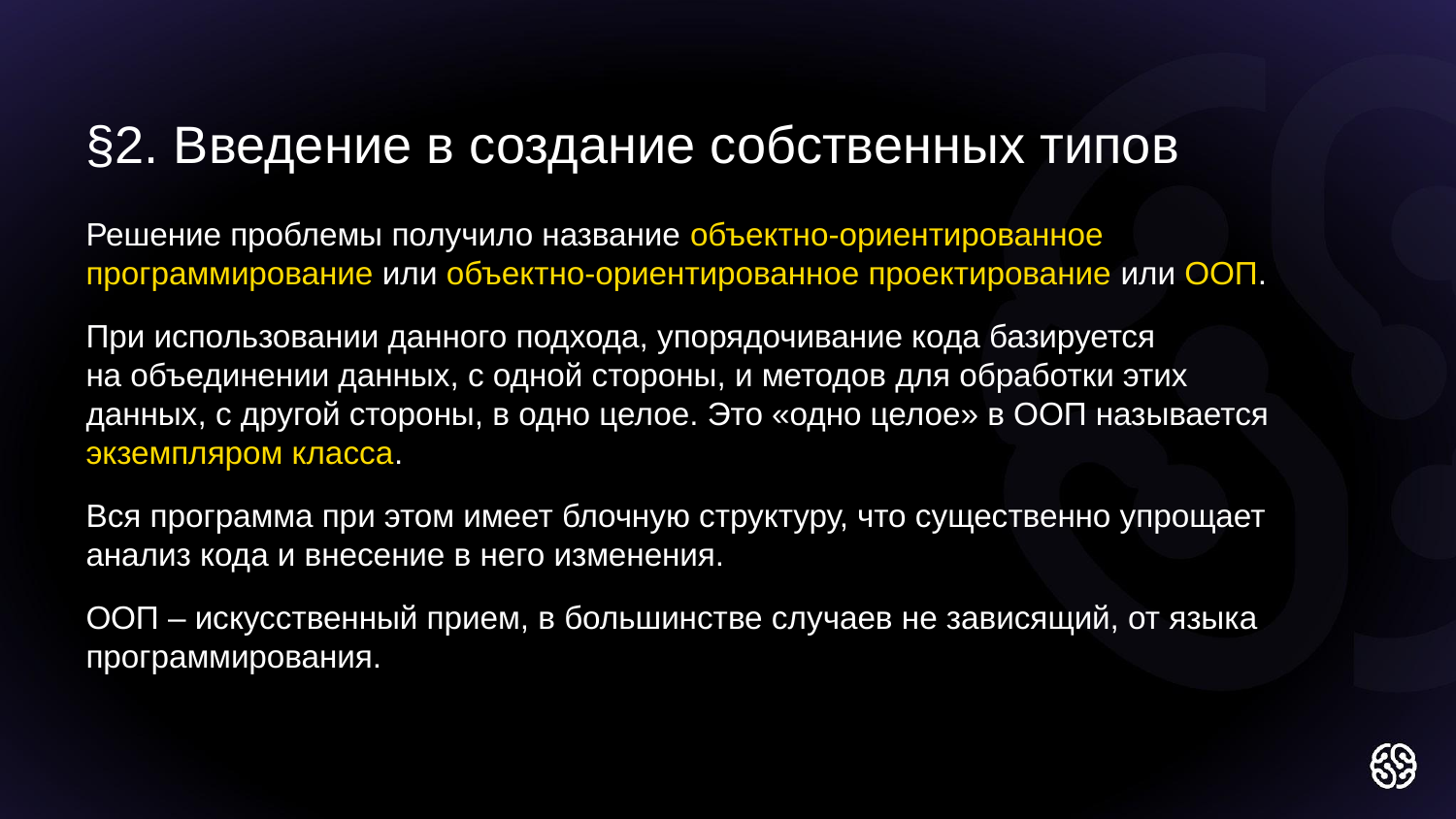

§2. Введение в создание собственных типов
Решение проблемы получило название объектно-ориентированное программирование или объектно-ориентированное проектирование или ООП.

При использовании данного подхода, упорядочивание кода базируется
на объединении данных, с одной стороны, и методов для обработки этих
данных, с другой стороны, в одно целое. Это «одно целое» в ООП называется экземпляром класса.

Вся программа при этом имеет блочную структуру, что существенно упрощает анализ кода и внесение в него изменения.

ООП – искусственный прием, в большинстве случаев не зависящий, от языка программирования.